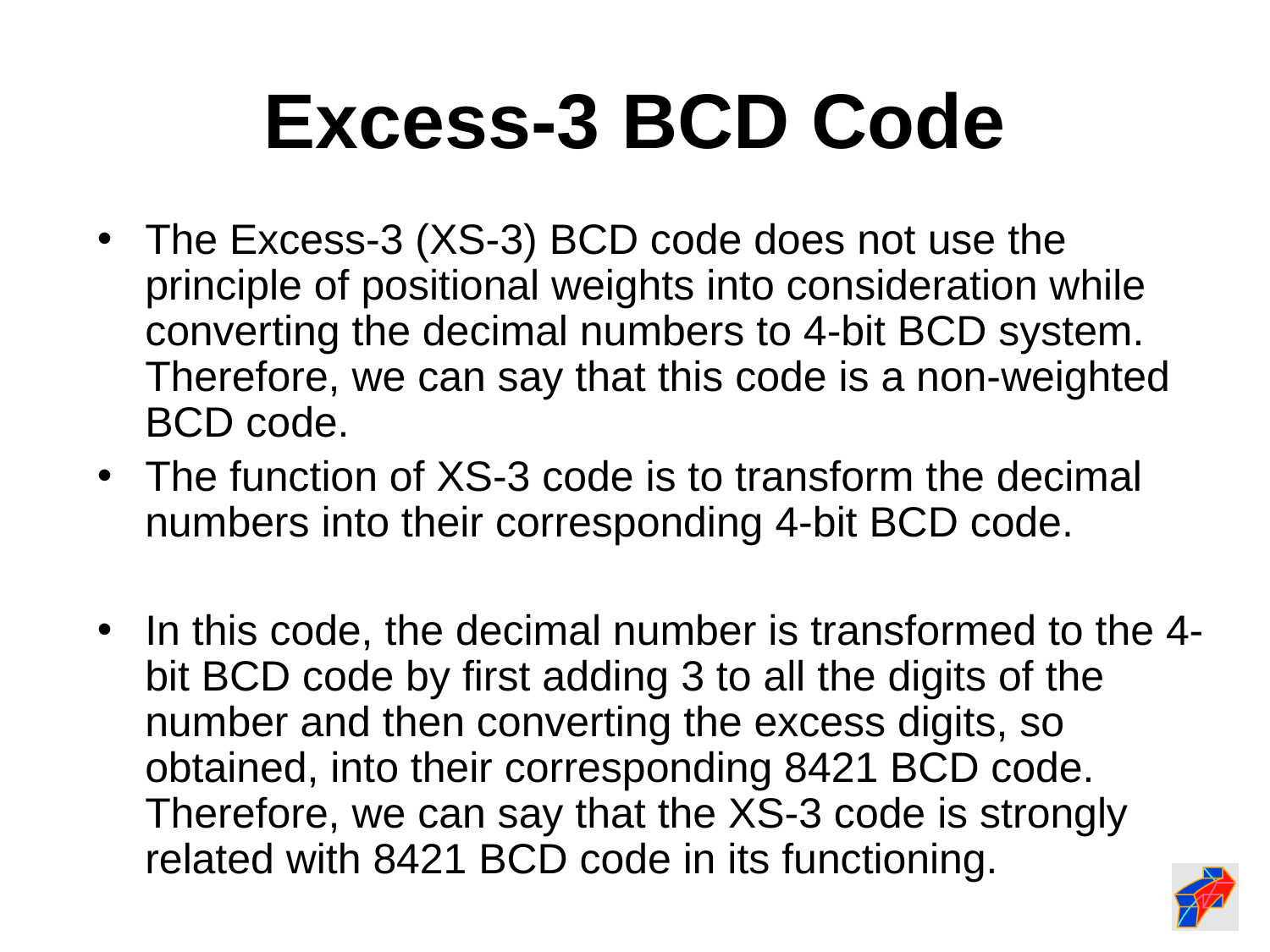

# Excess-3 BCD Code
The Excess-3 (XS-3) BCD code does not use the principle of positional weights into consideration while converting the decimal numbers to 4-bit BCD system. Therefore, we can say that this code is a non-weighted BCD code.
The function of XS-3 code is to transform the decimal numbers into their corresponding 4-bit BCD code.

In this code, the decimal number is transformed to the 4-bit BCD code by first adding 3 to all the digits of the number and then converting the excess digits, so obtained, into their corresponding 8421 BCD code. Therefore, we can say that the XS-3 code is strongly related with 8421 BCD code in its functioning.